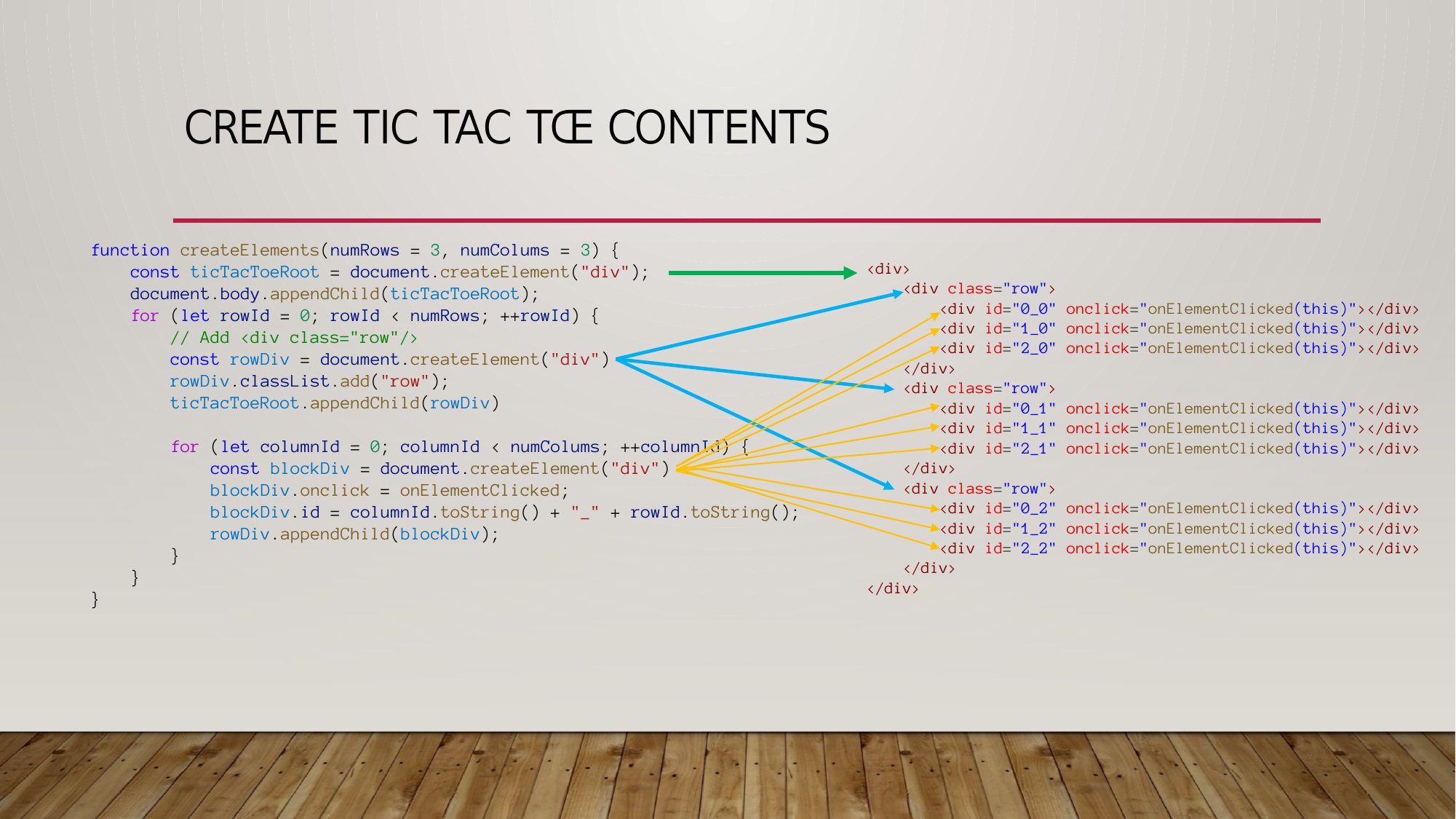

# Create tic tac toe contents
        function createElements(numRows = 3, numColums = 3) {
            const ticTacToeRoot = document.createElement("div");
            document.body.appendChild(ticTacToeRoot);
            for (let rowId = 0; rowId < numRows; ++rowId) {
                // Add <div class="row"/>
                const rowDiv = document.createElement("div")
                rowDiv.classList.add("row");
                ticTacToeRoot.appendChild(rowDiv)
                for (let columnId = 0; columnId < numColums; ++columnId) {
                    const blockDiv = document.createElement("div")
                    blockDiv.onclick = onElementClicked;
                    blockDiv.id = columnId.toString() + "_" + rowId.toString();
                    rowDiv.appendChild(blockDiv);
                }
            }
        }

    <div>
        <div class="row">
            <div id="0_0" onclick="onElementClicked(this)"></div>
            <div id="1_0" onclick="onElementClicked(this)"></div>
            <div id="2_0" onclick="onElementClicked(this)"></div>
        </div>
        <div class="row">
            <div id="0_1" onclick="onElementClicked(this)"></div>
            <div id="1_1" onclick="onElementClicked(this)"></div>
            <div id="2_1" onclick="onElementClicked(this)"></div>
        </div>
        <div class="row">
            <div id="0_2" onclick="onElementClicked(this)"></div>
            <div id="1_2" onclick="onElementClicked(this)"></div>
            <div id="2_2" onclick="onElementClicked(this)"></div>
        </div>
    </div>